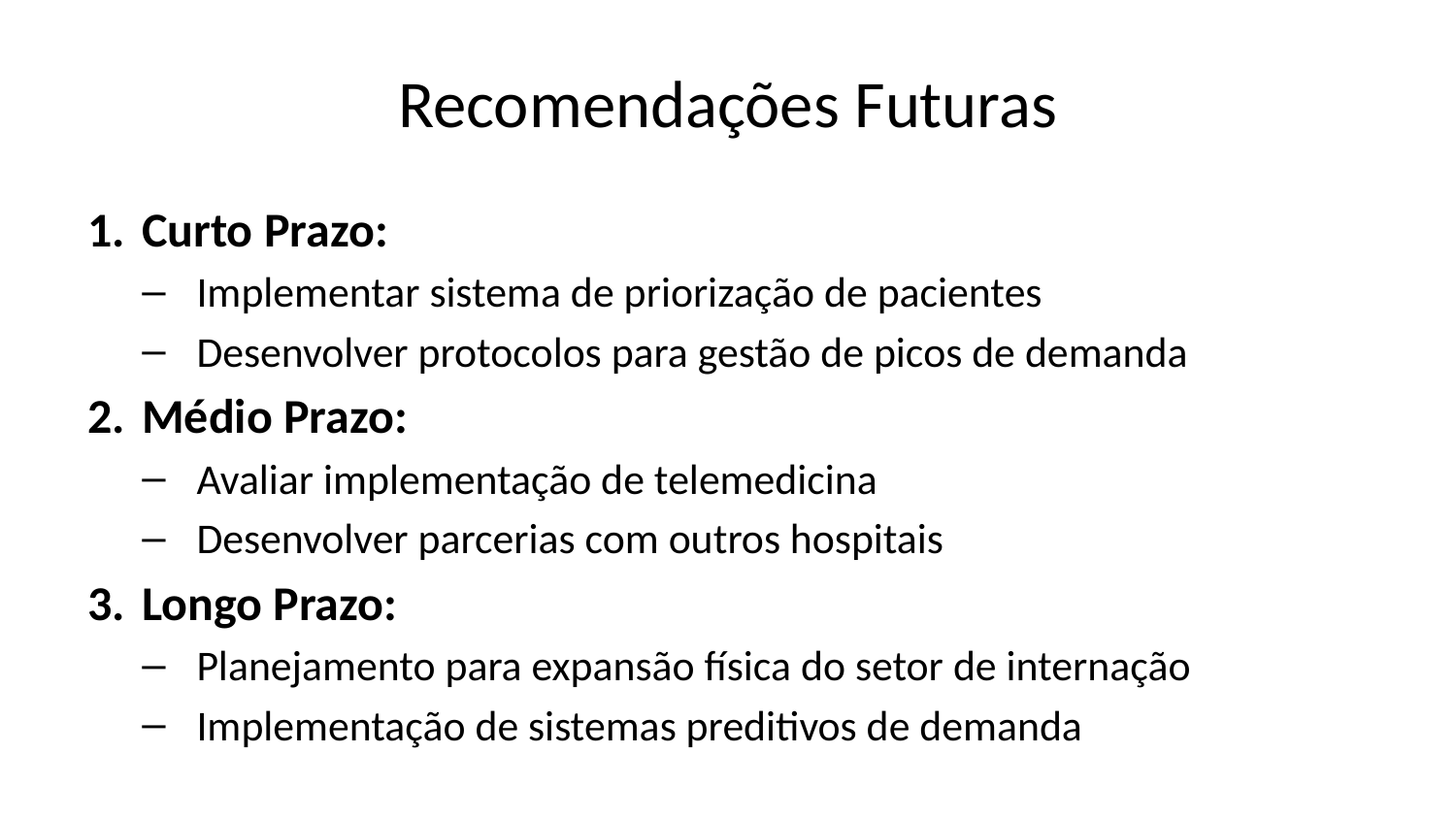

# Recomendações Futuras
Curto Prazo:
Implementar sistema de priorização de pacientes
Desenvolver protocolos para gestão de picos de demanda
Médio Prazo:
Avaliar implementação de telemedicina
Desenvolver parcerias com outros hospitais
Longo Prazo:
Planejamento para expansão física do setor de internação
Implementação de sistemas preditivos de demanda